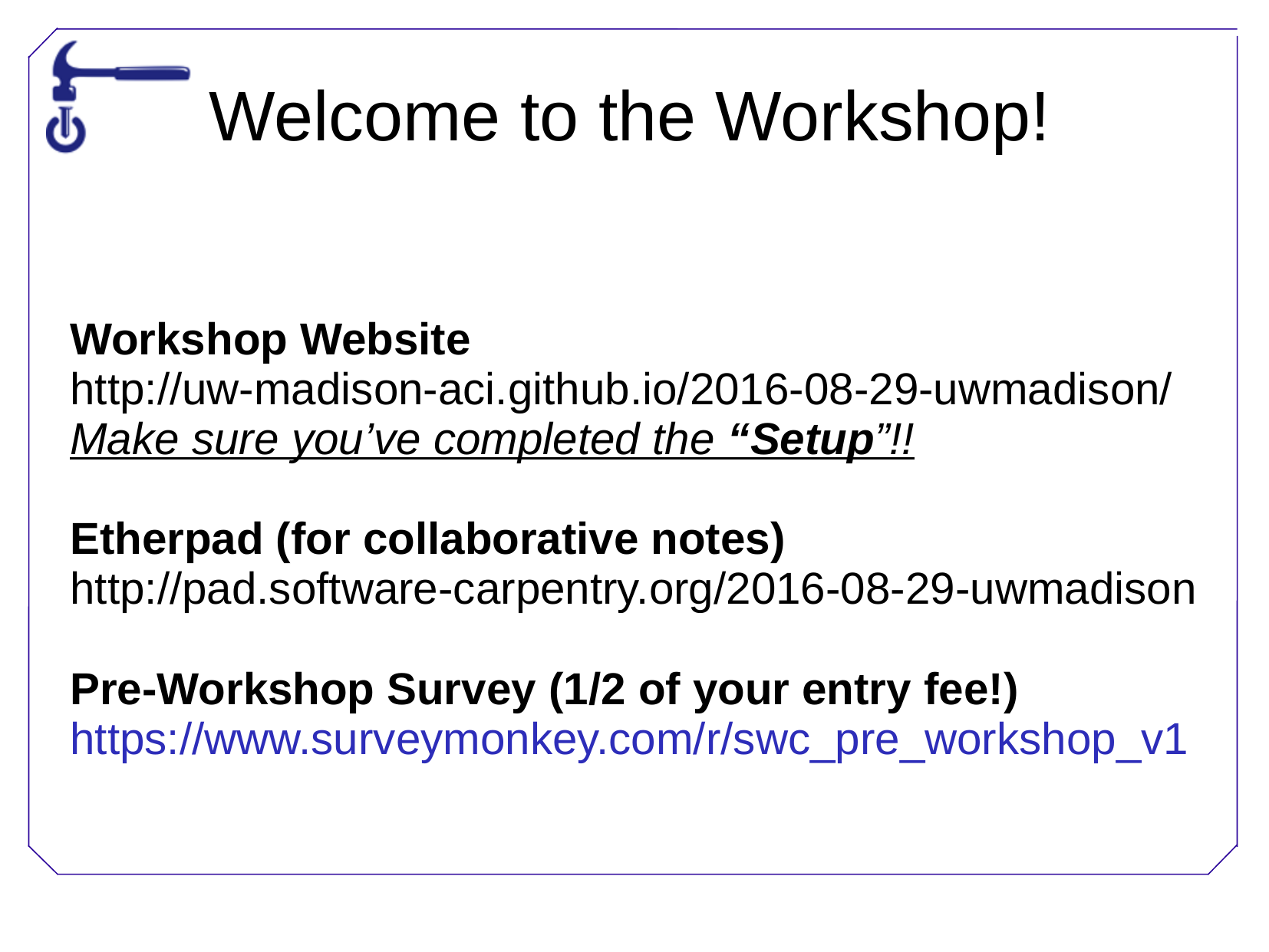

Welcome to the Workshop!
Workshop Website
http://uw-madison-aci.github.io/2016-08-29-uwmadison/
Make sure you’ve completed the “Setup”!!

Etherpad (for collaborative notes)
http://pad.software-carpentry.org/2016-08-29-uwmadison

Pre-Workshop Survey (1/2 of your entry fee!)
https://www.surveymonkey.com/r/swc_pre_workshop_v1